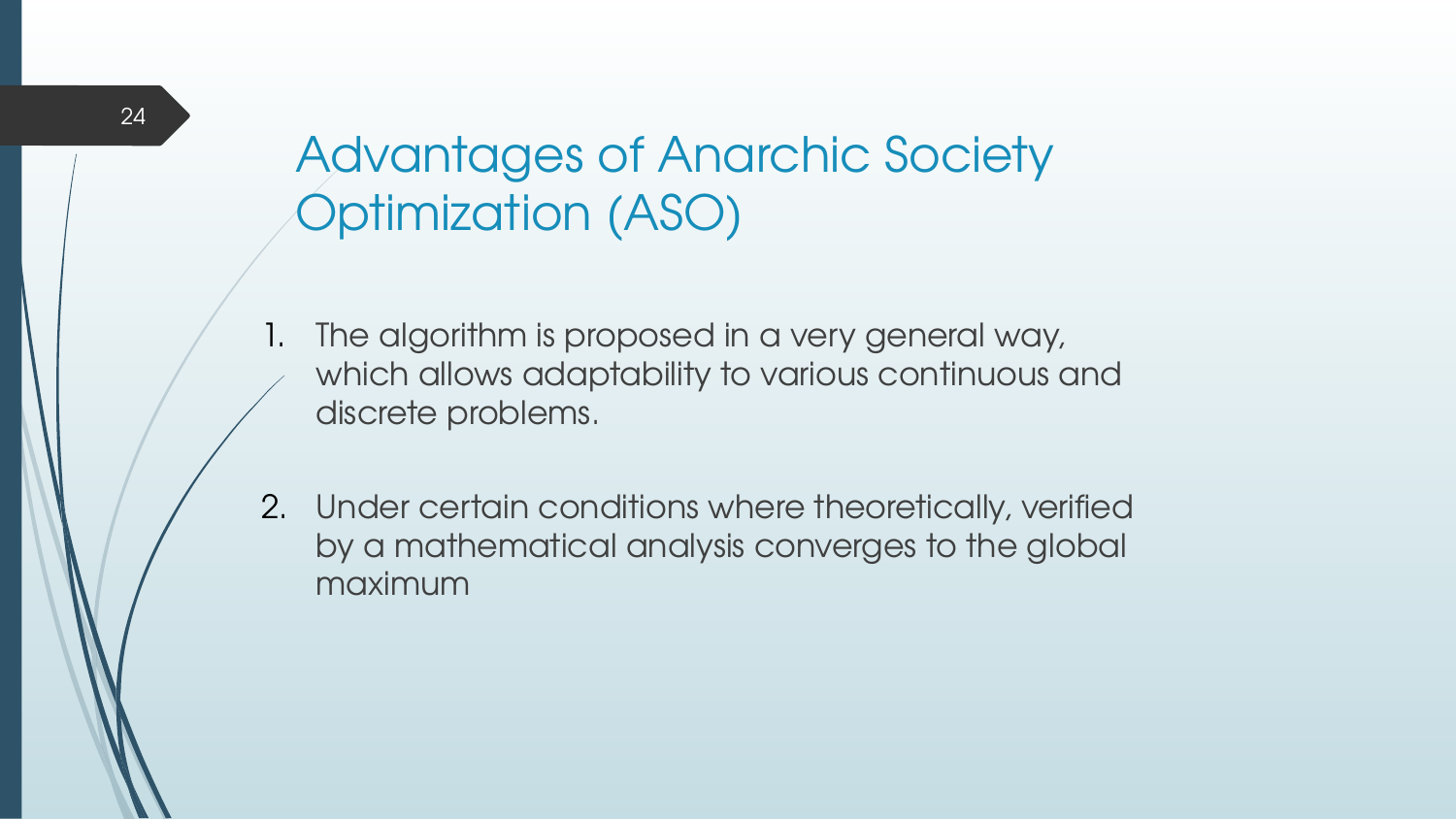

24
Advantages of Anarchic Society Optimization (ASO)
The algorithm is proposed in a very general way, which allows adaptability to various continuous and discrete problems.

Under certain conditions where theoretically, verified by a mathematical analysis converges to the global maximum